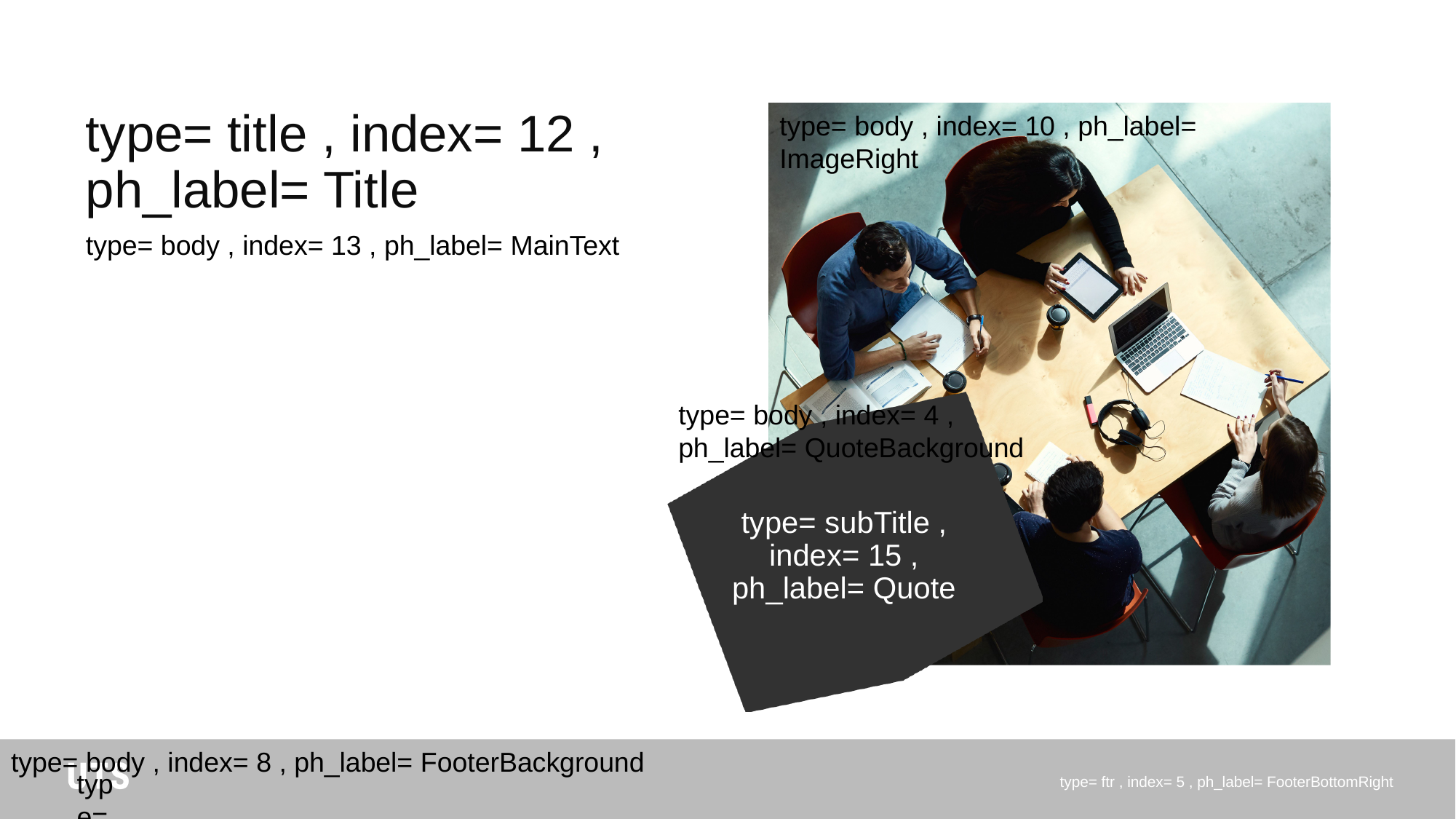

# layout ="Layout-2col", master = "Office Theme"
type= title , index= 12 , ph_label= Title
type= body , index= 10 , ph_label= ImageRight
type= body , index= 13 , ph_label= MainText
type= body , index= 4 , ph_label= QuoteBackground
type= subTitle , index= 15 , ph_label= Quote
type= body , index= 8 , ph_label= FooterBackground
type= ftr , index= 5 , ph_label= FooterBottomRight
type= body , index= 9 , ph_label= LogoBottomLeft